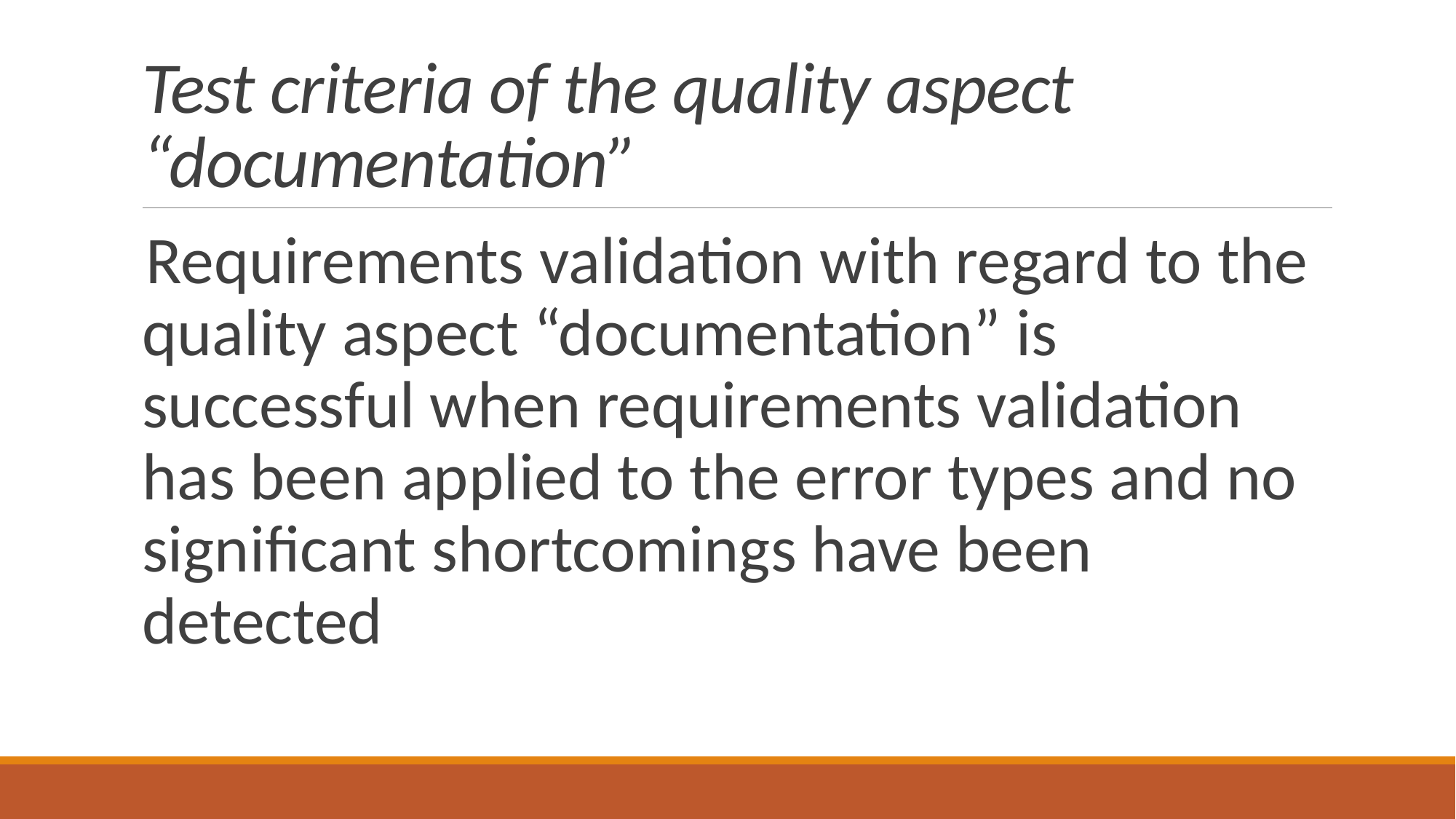

# Test criteria of the quality aspect “documentation”
Requirements validation with regard to the quality aspect “documentation” is successful when requirements validation has been applied to the error types and no significant shortcomings have been detected